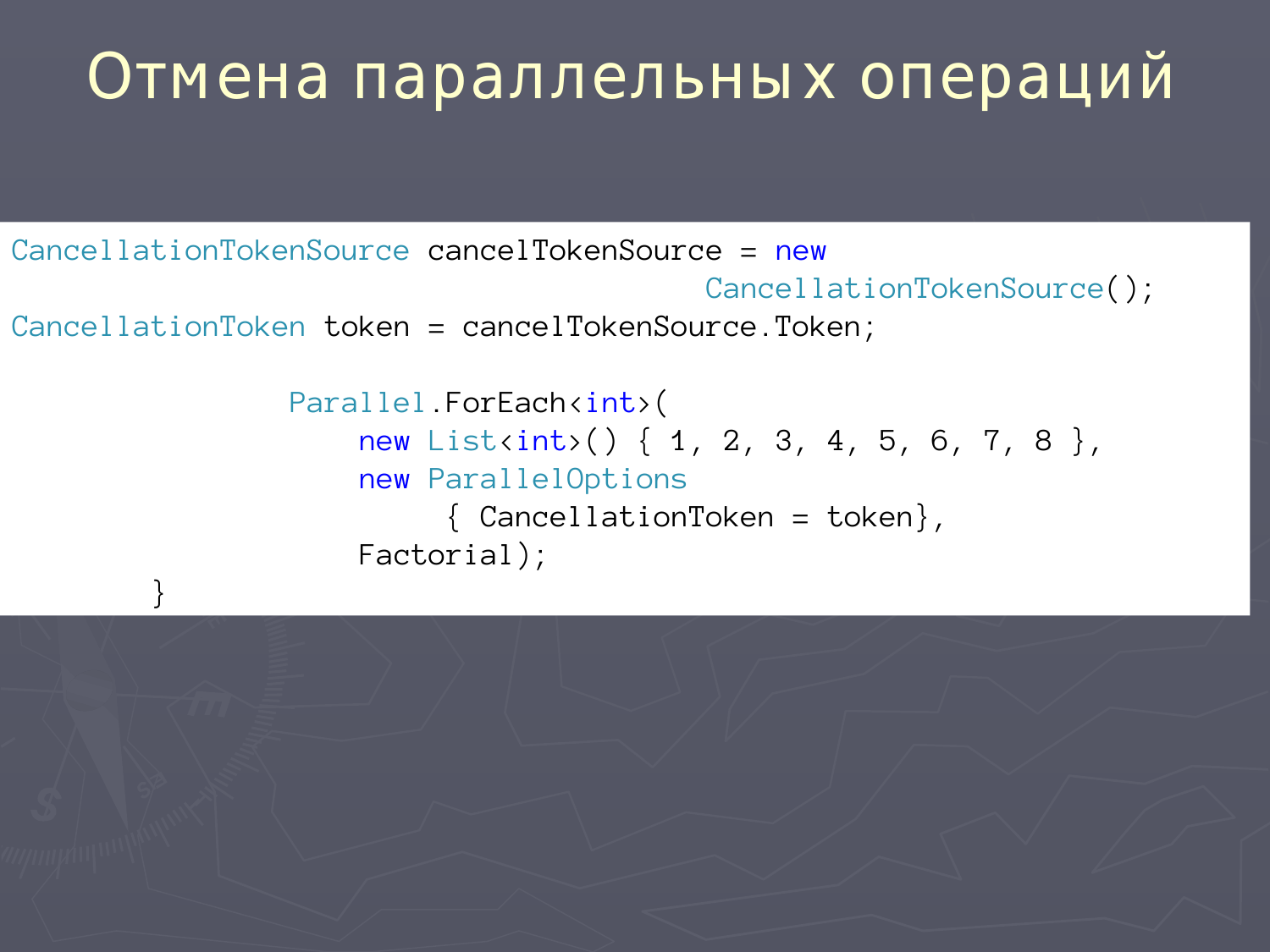

# Отмена параллельных операций
CancellationTokenSource cancelTokenSource = new
                                        CancellationTokenSource();
CancellationToken token = cancelTokenSource.Token;

                Parallel.ForEach<int>(
                    new List<int>() { 1, 2, 3, 4, 5, 6, 7, 8 },
                    new ParallelOptions
                         { CancellationToken = token},
                    Factorial);
        }